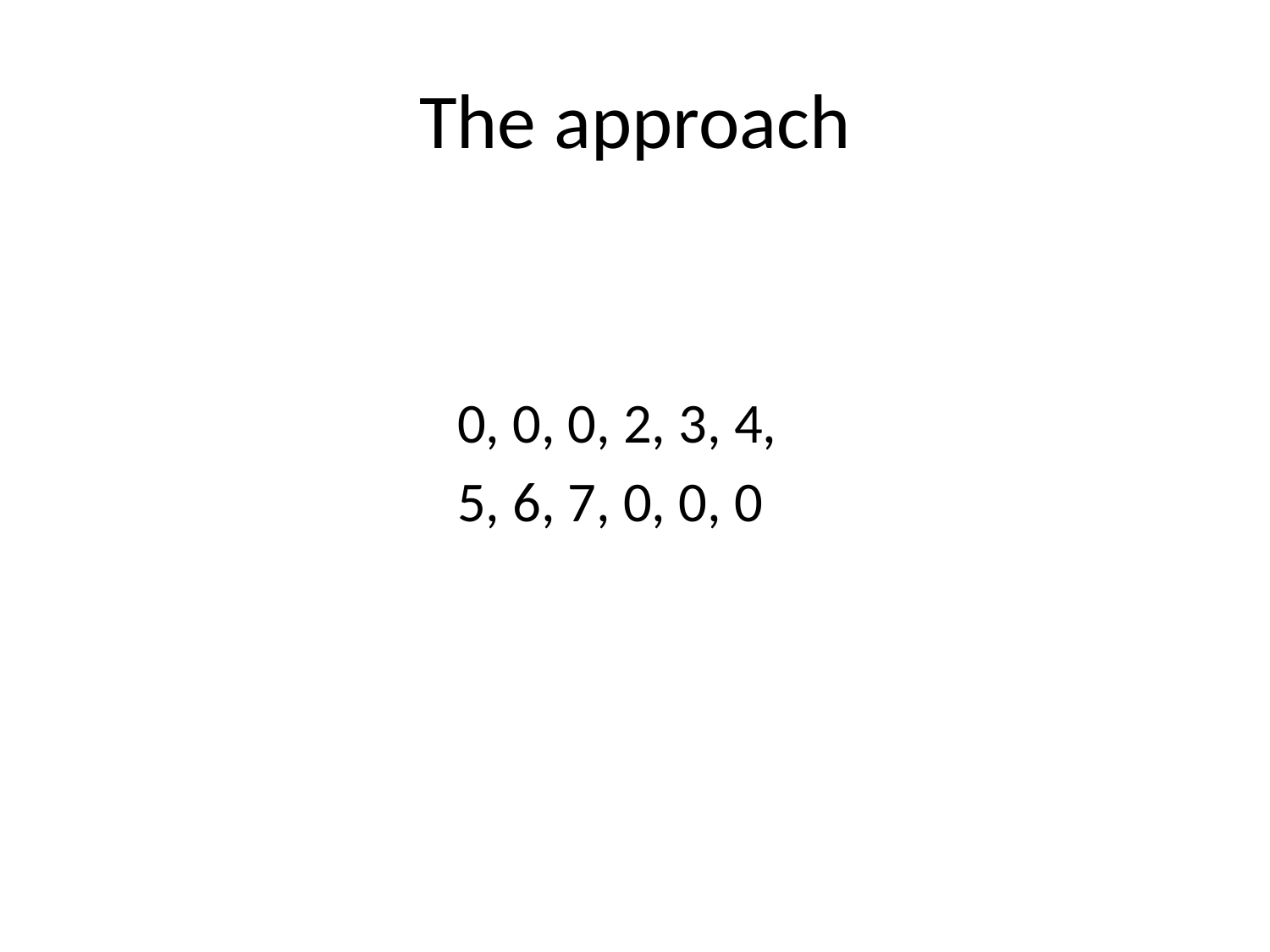

# The approach

			0, 0, 0, 2, 3, 4,
			5, 6, 7, 0, 0, 0